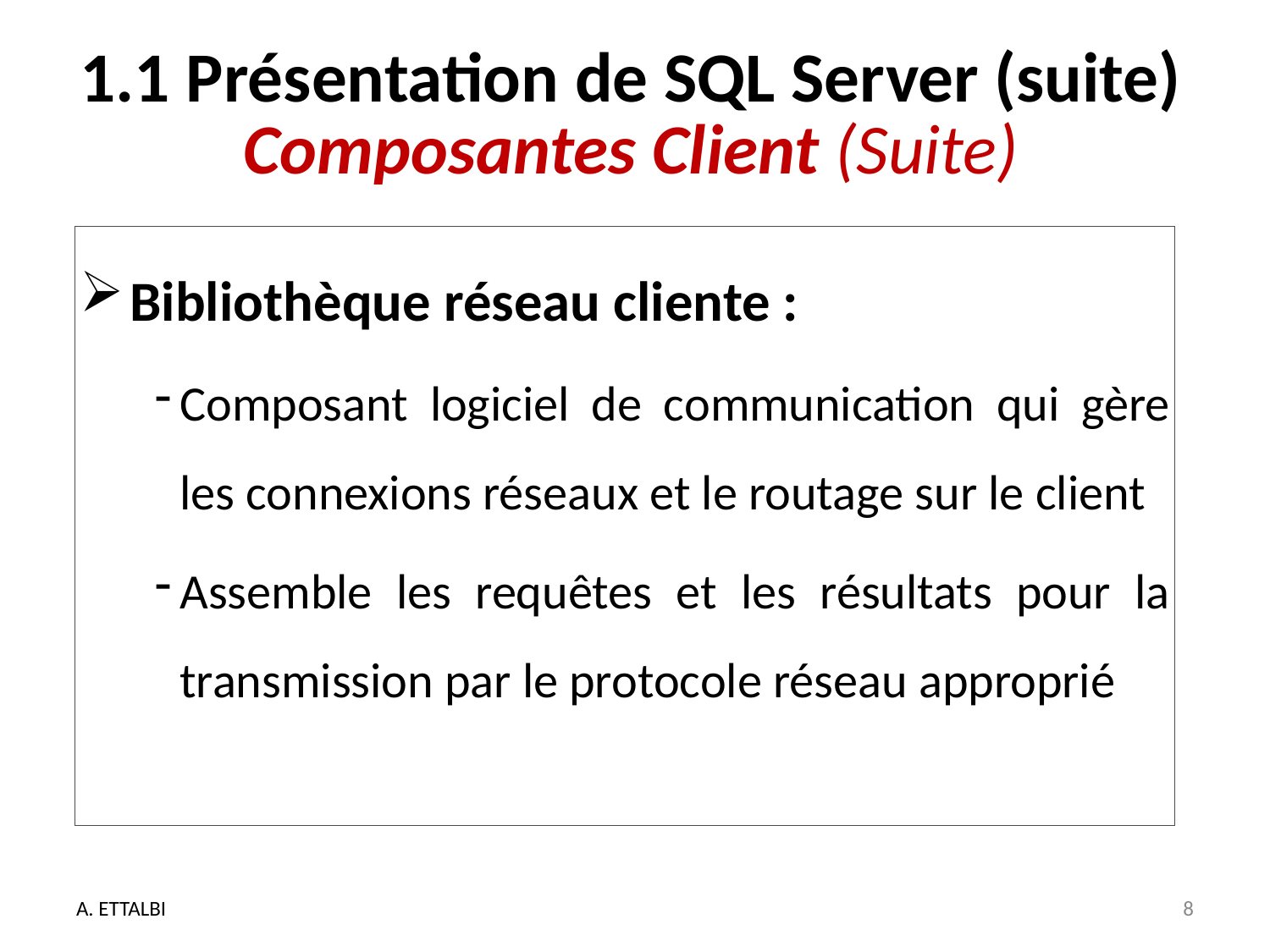

# 1.1 Présentation de SQL Server (suite) Composantes Client (Suite)
Bibliothèque réseau cliente :
Composant logiciel de communication qui gère les connexions réseaux et le routage sur le client
Assemble les requêtes et les résultats pour la transmission par le protocole réseau approprié
A. ETTALBI
8